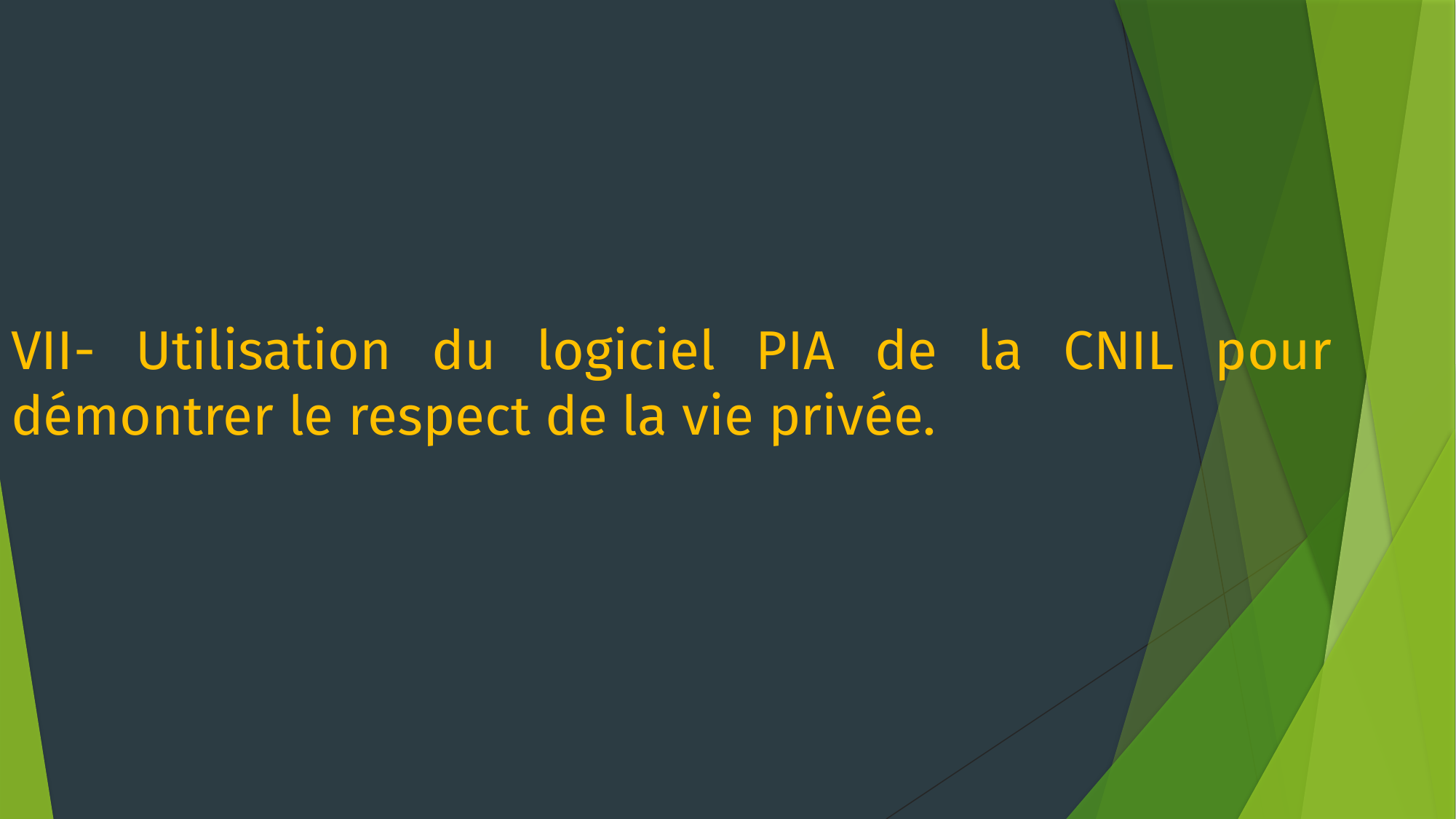

# VII- Utilisation du logiciel PIA de la CNIL pour démontrer le respect de la vie privée.